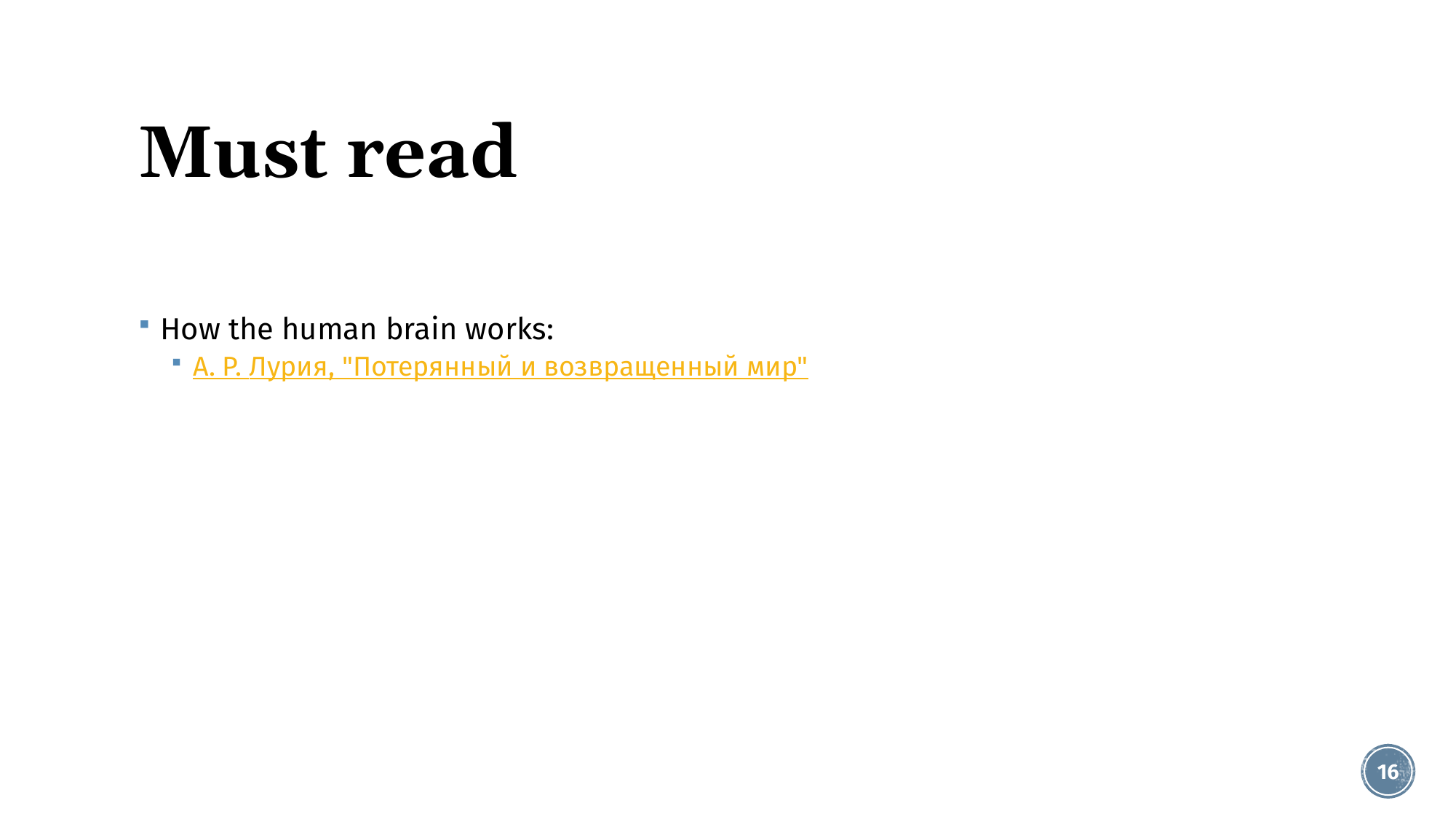

# Must read

How the human brain works:
А. Р. Лурия, "Потерянный и возвращенный мир"
16